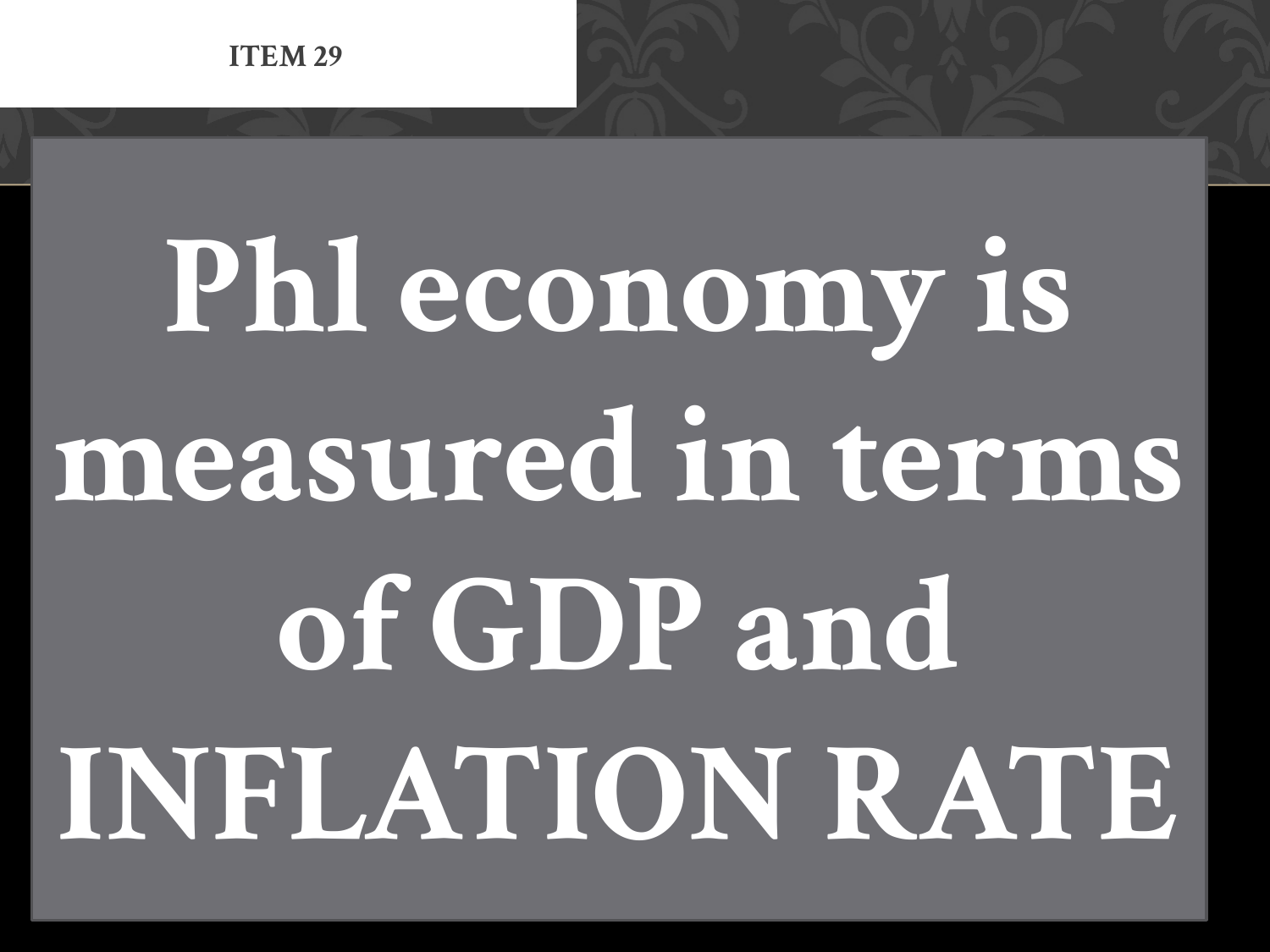

# Item 29
Phl economy is measured in terms of GDP and INFLATION RATE